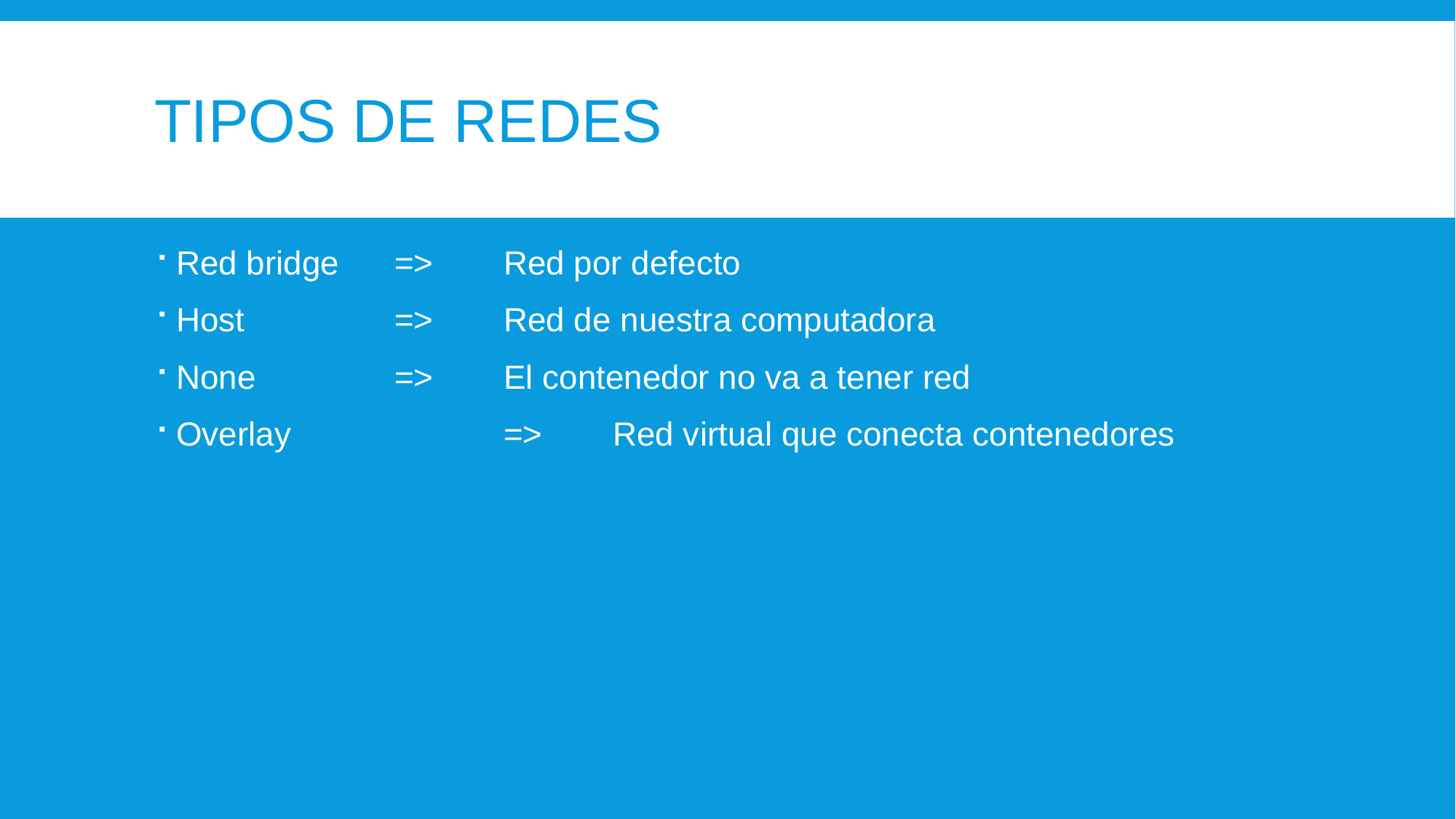

# Tipos de redes
Red bridge	=>	Red por defecto
Host		=>	Red de nuestra computadora
None		=>	El contenedor no va a tener red
Overlay		=>	Red virtual que conecta contenedores